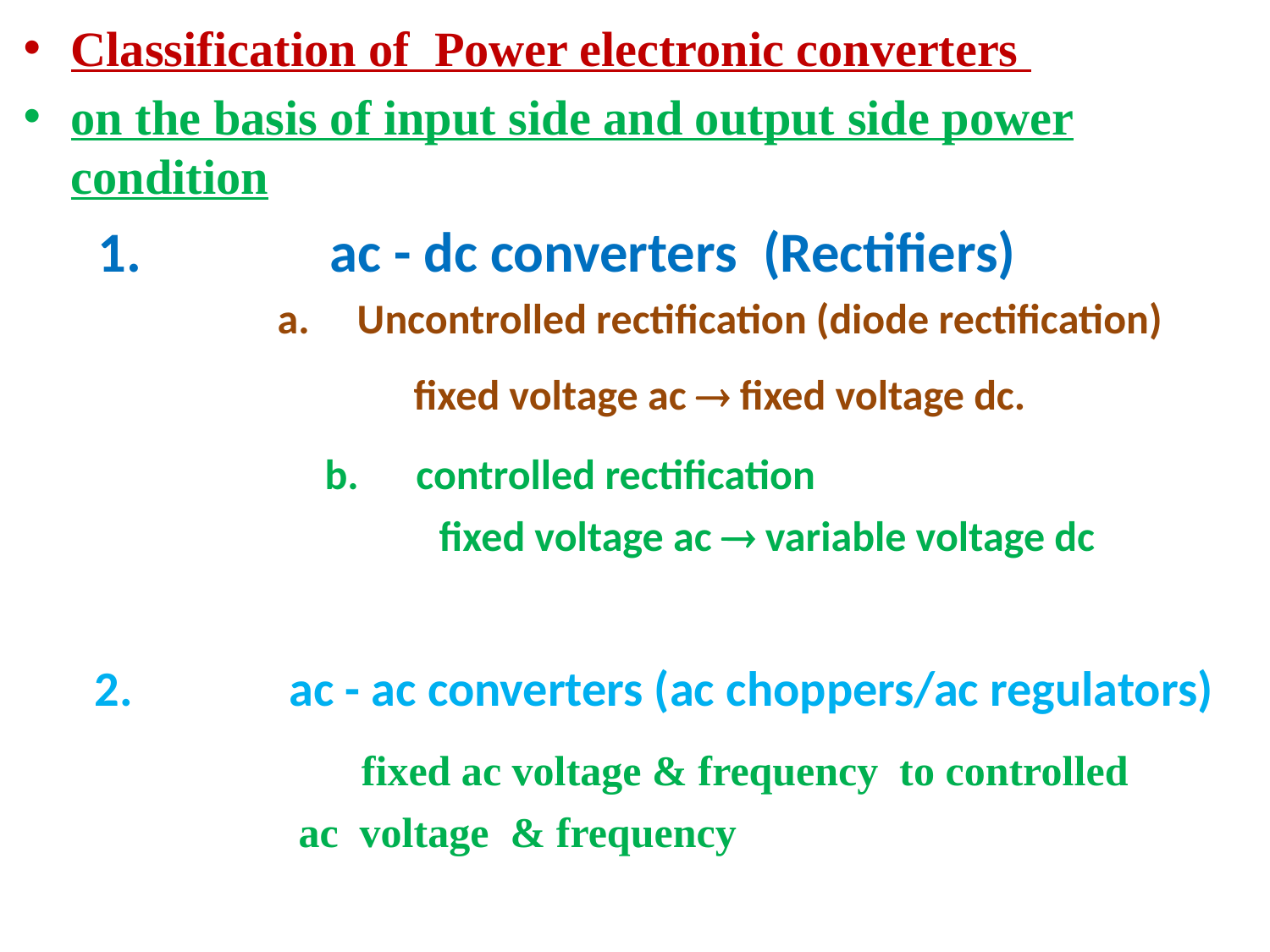

Classification of  Power electronic converters
on the basis of input side and output side power condition
 1.	      ac - dc converters  (Rectifiers)
                    a.     Uncontrolled rectification (diode rectification)
			       fixed voltage ac → fixed voltage dc.
		          b.      controlled rectification
			            fixed voltage ac → variable voltage dc

	2.	      ac - ac converters (ac choppers/ac regulators)
		           fixed ac voltage & frequency  to controlled
                          ac  voltage  & frequency